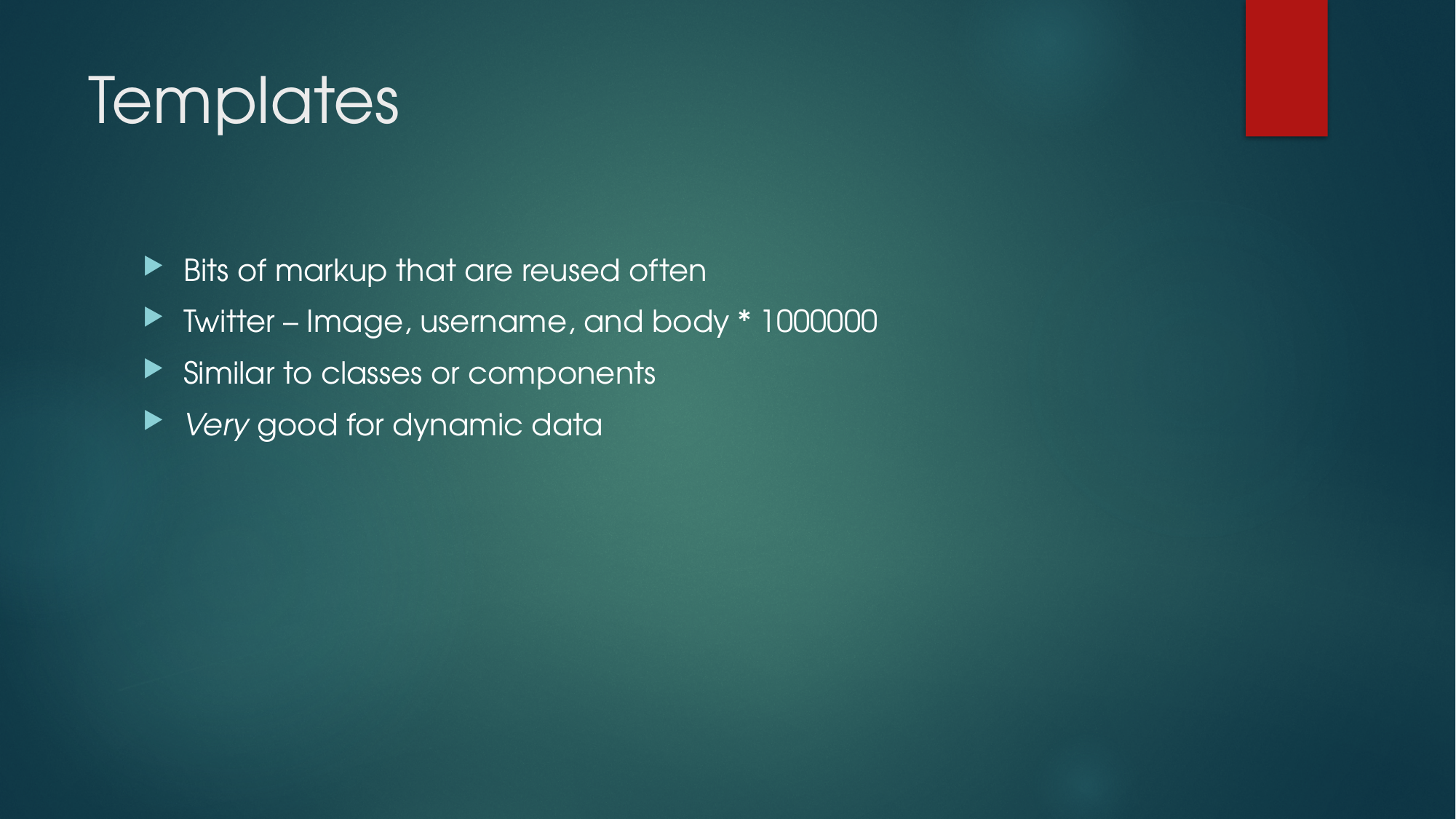

# Templates
Bits of markup that are reused often
Twitter – Image, username, and body * 1000000
Similar to classes or components
Very good for dynamic data